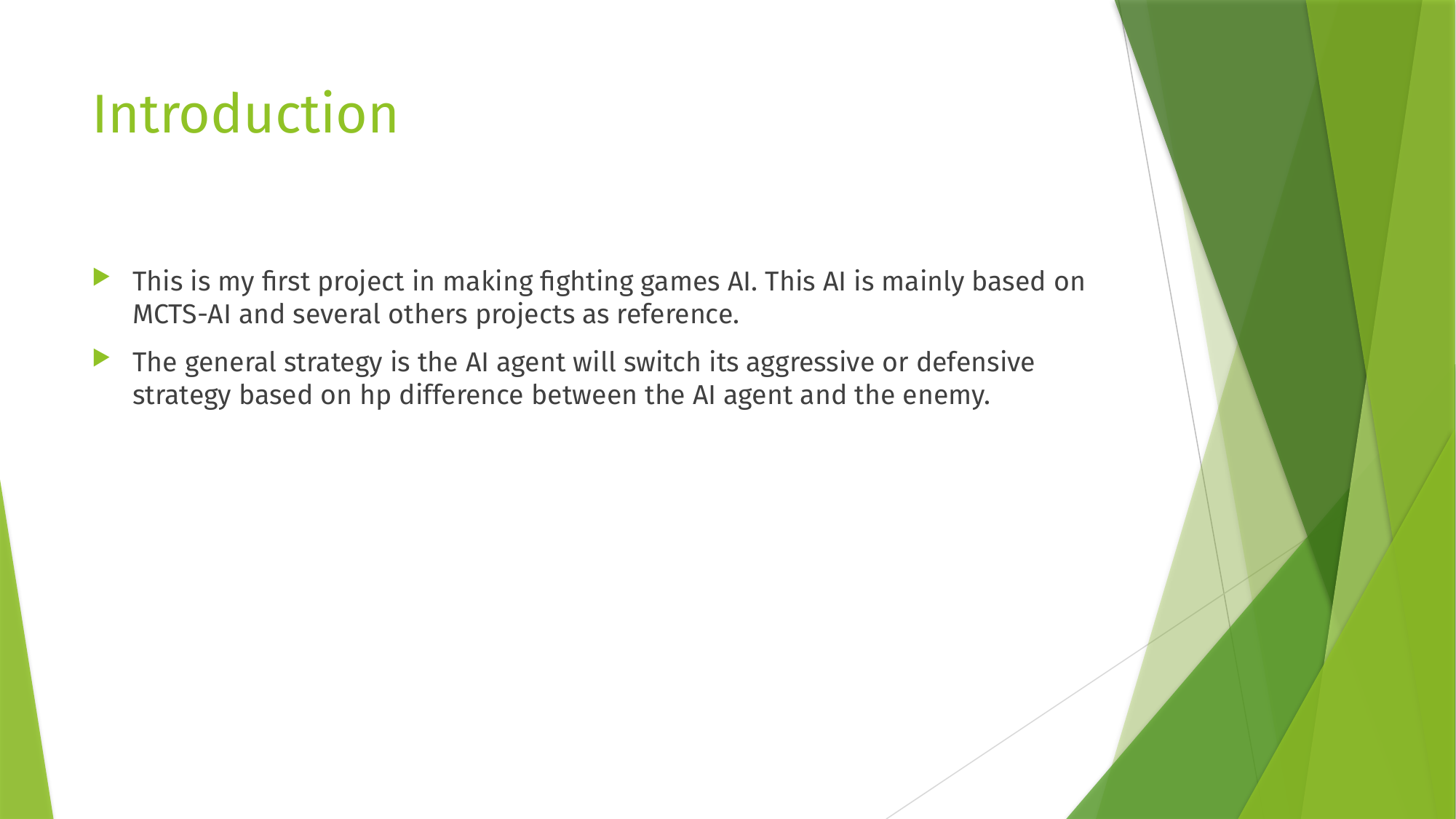

# Introduction
This is my first project in making fighting games AI. This AI is mainly based on MCTS-AI and several others projects as reference.
The general strategy is the AI agent will switch its aggressive or defensive strategy based on hp difference between the AI agent and the enemy.